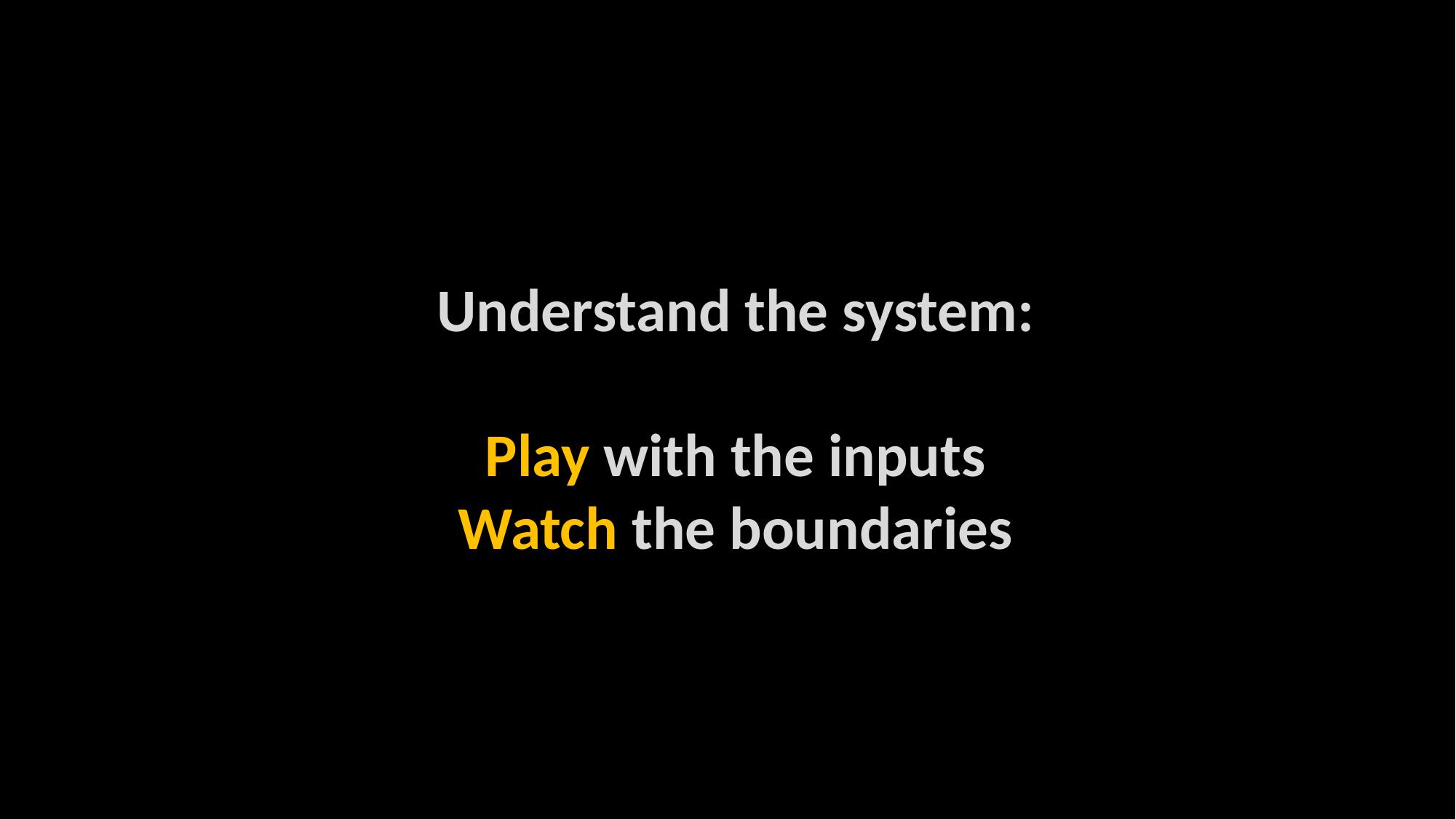

Understand the system:

Play with the inputs
Watch the boundaries